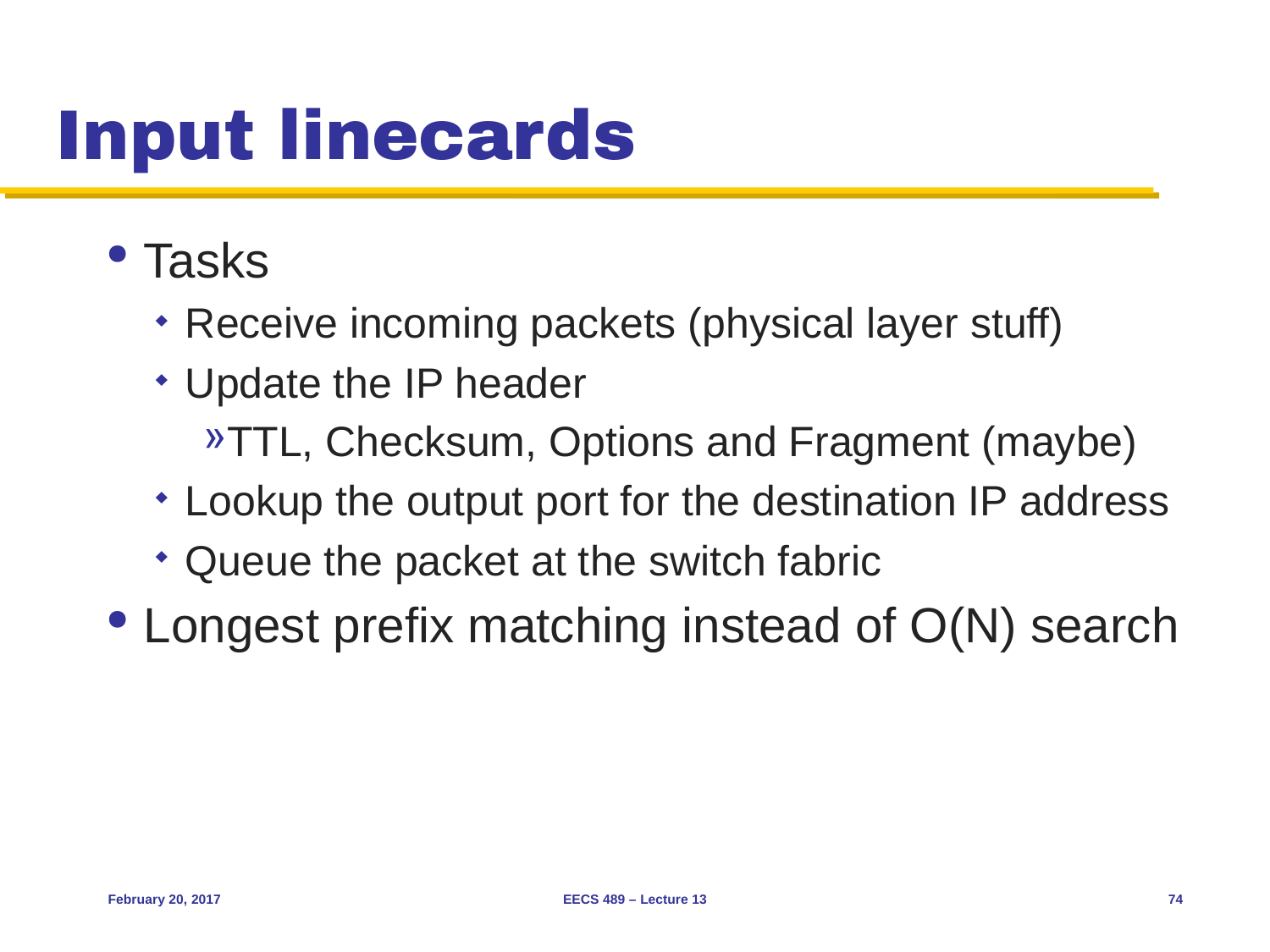

# Input linecards
Tasks
Receive incoming packets (physical layer stuff)
Update the IP header
TTL, Checksum, Options and Fragment (maybe)
Lookup the output port for the destination IP address
Queue the packet at the switch fabric
Longest prefix matching instead of O(N) search
February 20, 2017
EECS 489 – Lecture 13
74